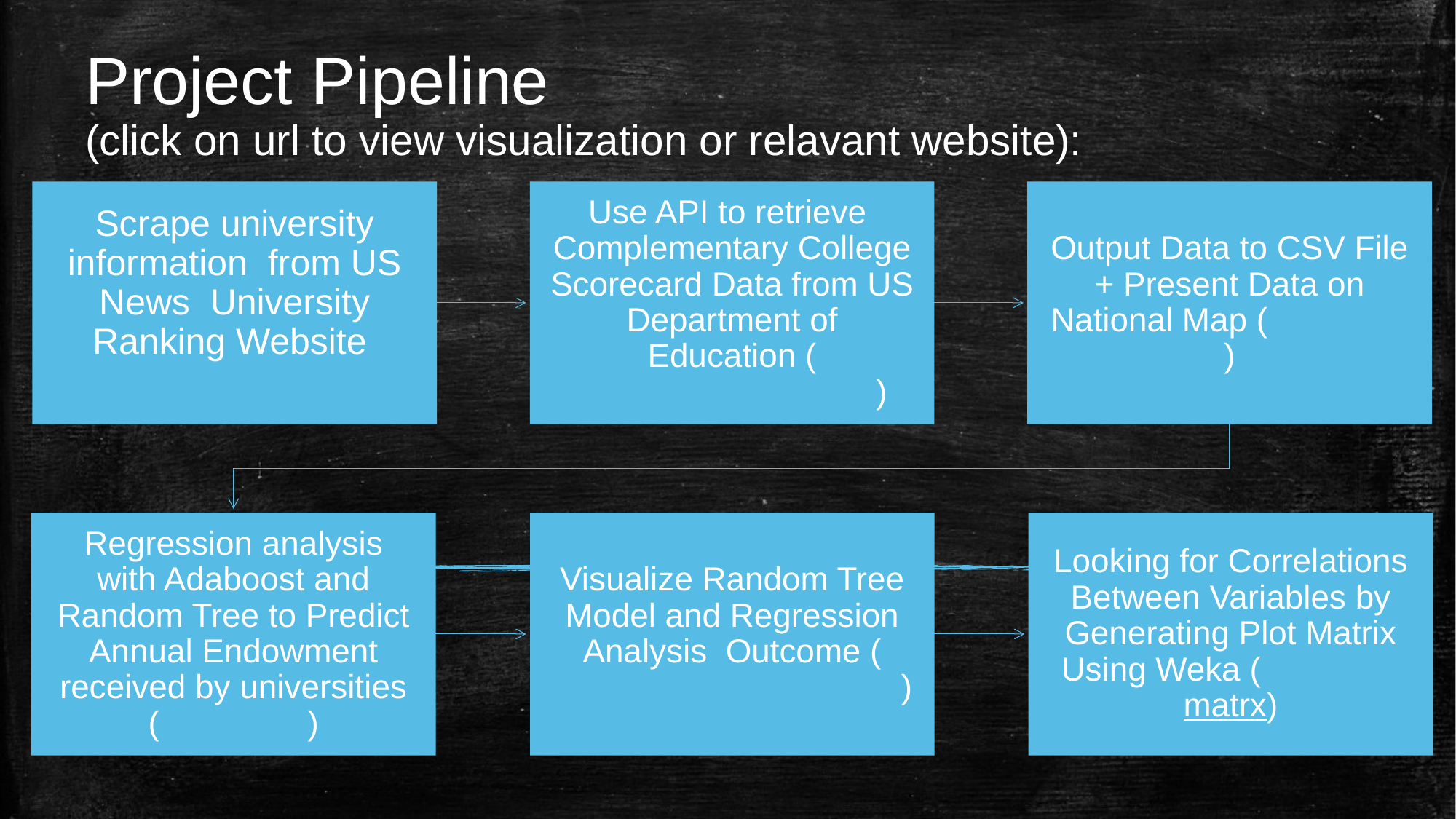

# Project Pipeline (click on url to view visualization or relavant website):

Scrape university information  from US News  University Ranking Website (view source website)

Use API to retrieve  Complementary College Scorecard Data from US Department of Education (view source website)

Output Data to CSV File + Present Data on National Map (view map)

Regression analysis with Adaboost and Random Tree to Predict Annual Endowment received by universities (view code)

Visualize Random Tree Model and Regression Analysis  Outcome (view Regression Result)
Looking for Correlations Between Variables by Generating Plot Matrix Using Weka (view plot matrx)